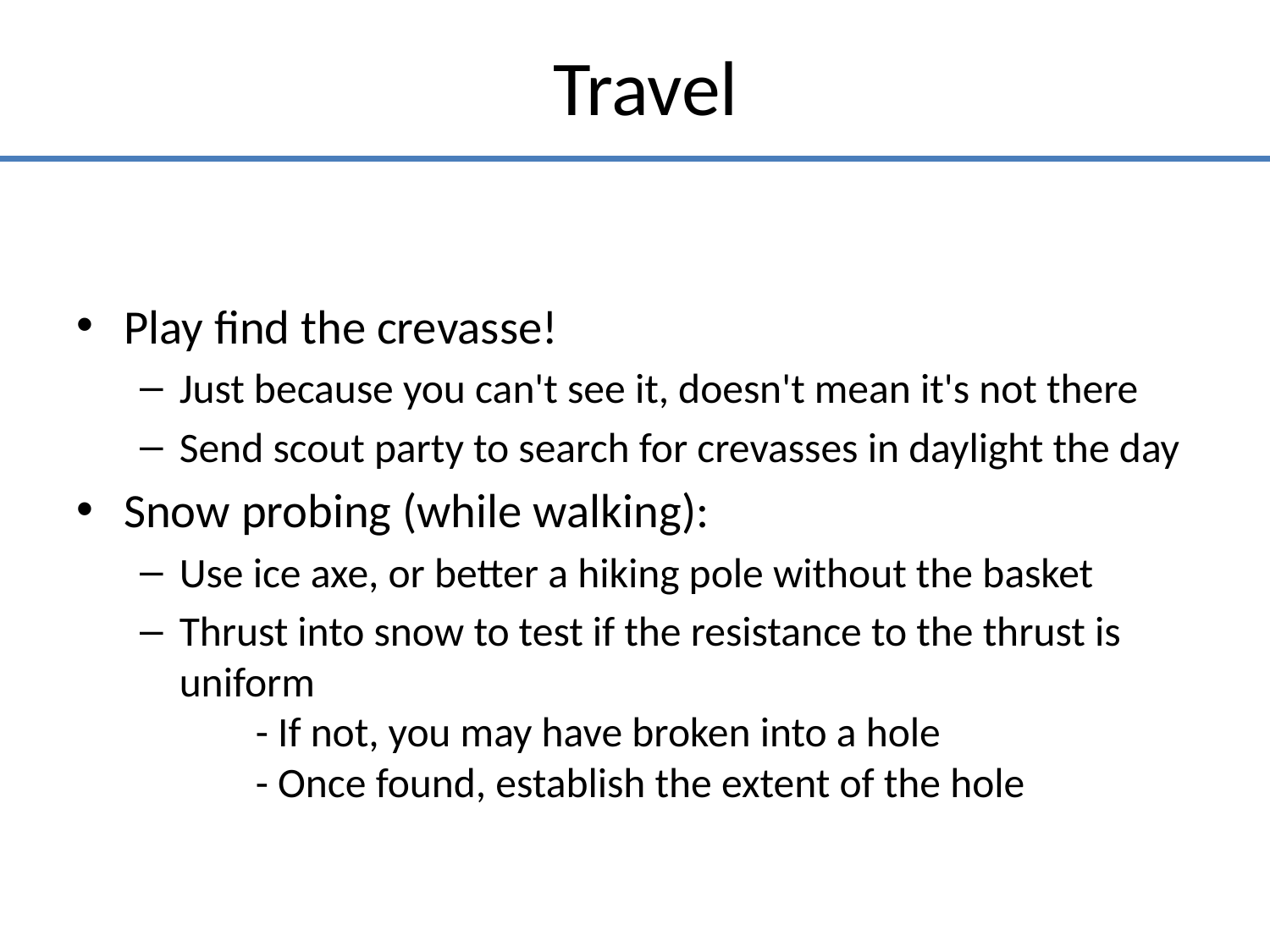

# Travel

Play find the crevasse!
Just because you can't see it, doesn't mean it's not there
Send scout party to search for crevasses in daylight the day
Snow probing (while walking):
Use ice axe, or better a hiking pole without the basket
Thrust into snow to test if the resistance to the thrust is uniform
        - If not, you may have broken into a hole
        - Once found, establish the extent of the hole